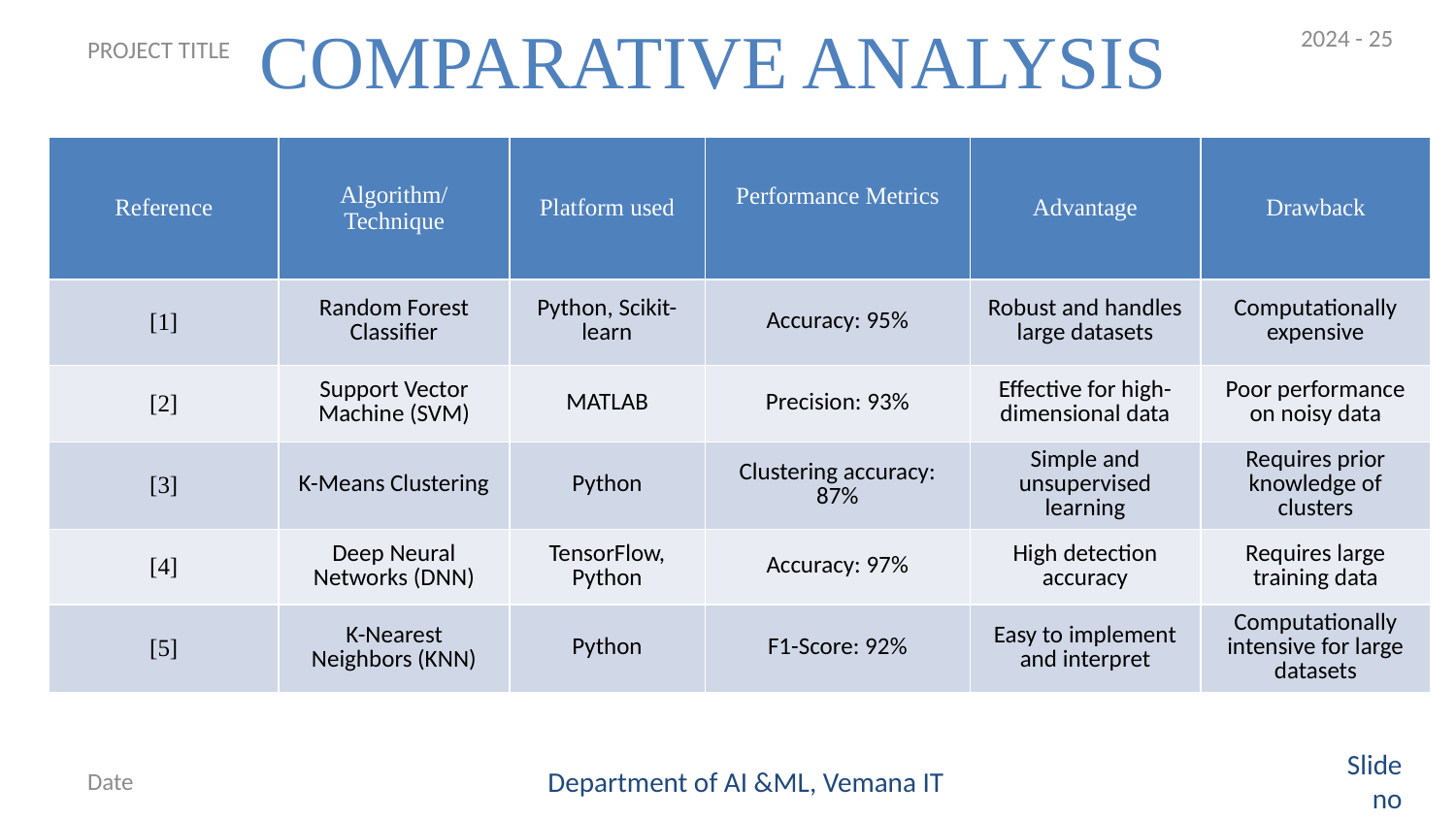

# COMPARATIVE ANALYSIS
2024 - 25
PROJECT TITLE
| Reference | Algorithm/ Technique | Platform used | Performance Metrics | Advantage | Drawback |
| --- | --- | --- | --- | --- | --- |
| [1] | Random Forest Classifier | Python, Scikit-learn | Accuracy: 95% | Robust and handles large datasets | Computationally expensive |
| [2] | Support Vector Machine (SVM) | MATLAB | Precision: 93% | Effective for high-dimensional data | Poor performance on noisy data |
| [3] | K-Means Clustering | Python | Clustering accuracy: 87% | Simple and unsupervised learning | Requires prior knowledge of clusters |
| [4] | Deep Neural Networks (DNN) | TensorFlow, Python | Accuracy: 97% | High detection accuracy | Requires large training data |
| [5] | K-Nearest Neighbors (KNN) | Python | F1-Score: 92% | Easy to implement and interpret | Computationally intensive for large datasets |
Date
Department of AI &ML, Vemana IT
Slide no